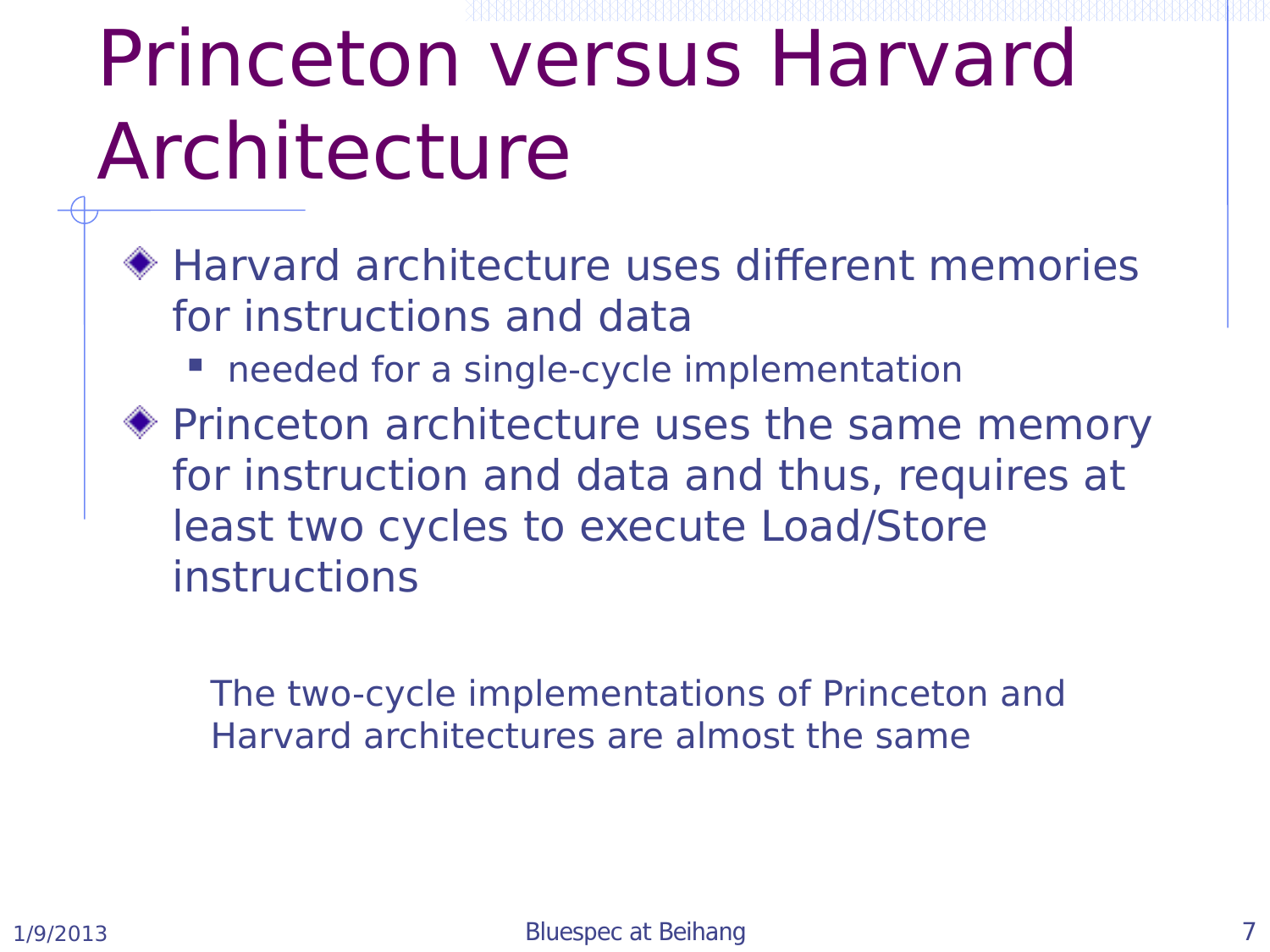

# Princeton versus Harvard Architecture
Harvard architecture uses different memories for instructions and data
needed for a single-cycle implementation
Princeton architecture uses the same memory for instruction and data and thus, requires at least two cycles to execute Load/Store instructions
The two-cycle implementations of Princeton and Harvard architectures are almost the same
1/9/2013
Bluespec at Beihang
7